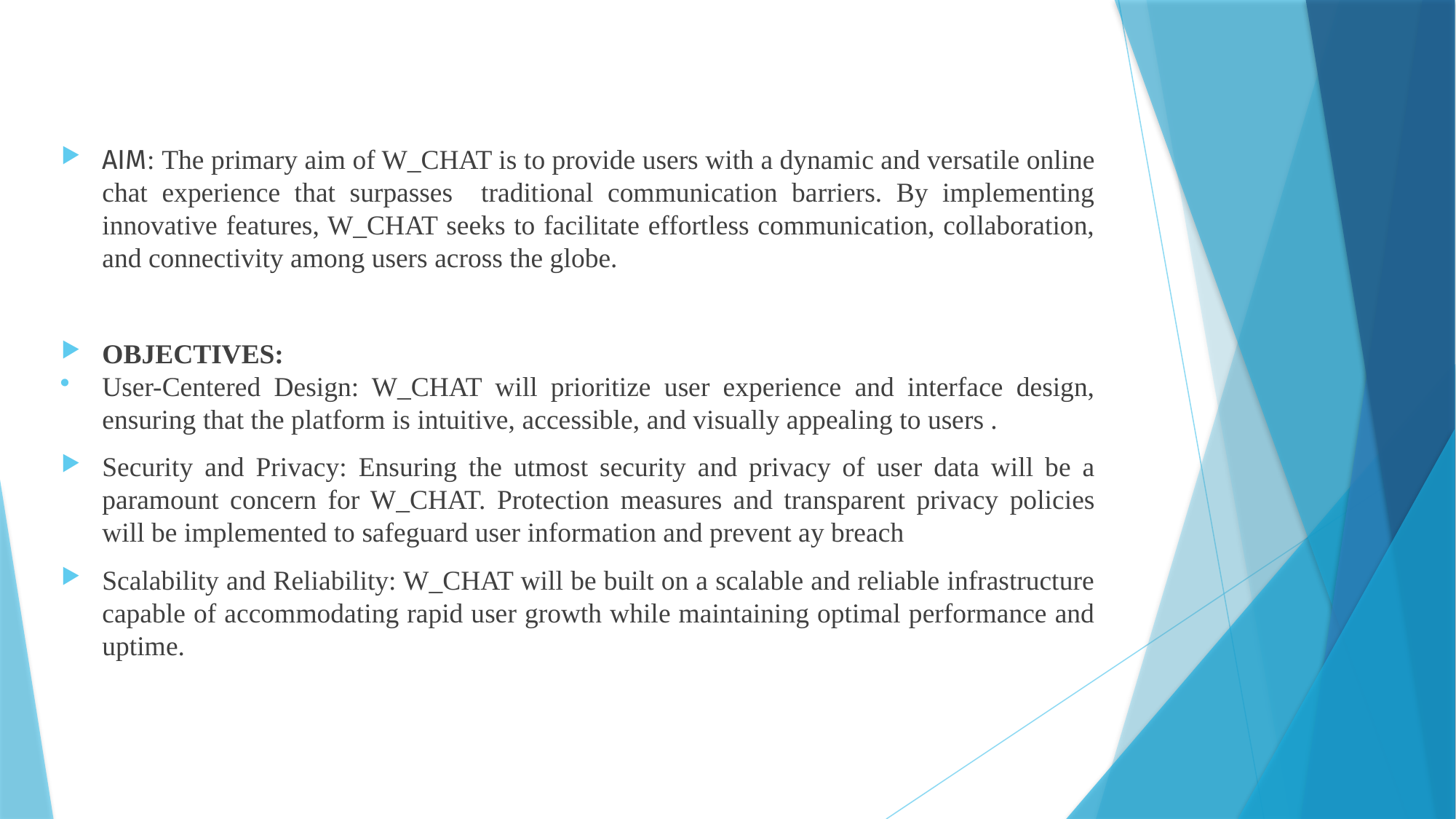

AIM: The primary aim of W_CHAT is to provide users with a dynamic and versatile online chat experience that surpasses  traditional communication barriers. By implementing innovative features, W_CHAT seeks to facilitate effortless communication, collaboration, and connectivity among users across the globe.

OBJECTIVES:
User-Centered Design: W_CHAT will prioritize user experience and interface design, ensuring that the platform is intuitive, accessible, and visually appealing to users .
Security and Privacy: Ensuring the utmost security and privacy of user data will be a paramount concern for W_CHAT. Protection measures and transparent privacy policies will be implemented to safeguard user information and prevent ay breach
Scalability and Reliability: W_CHAT will be built on a scalable and reliable infrastructure capable of accommodating rapid user growth while maintaining optimal performance and uptime.